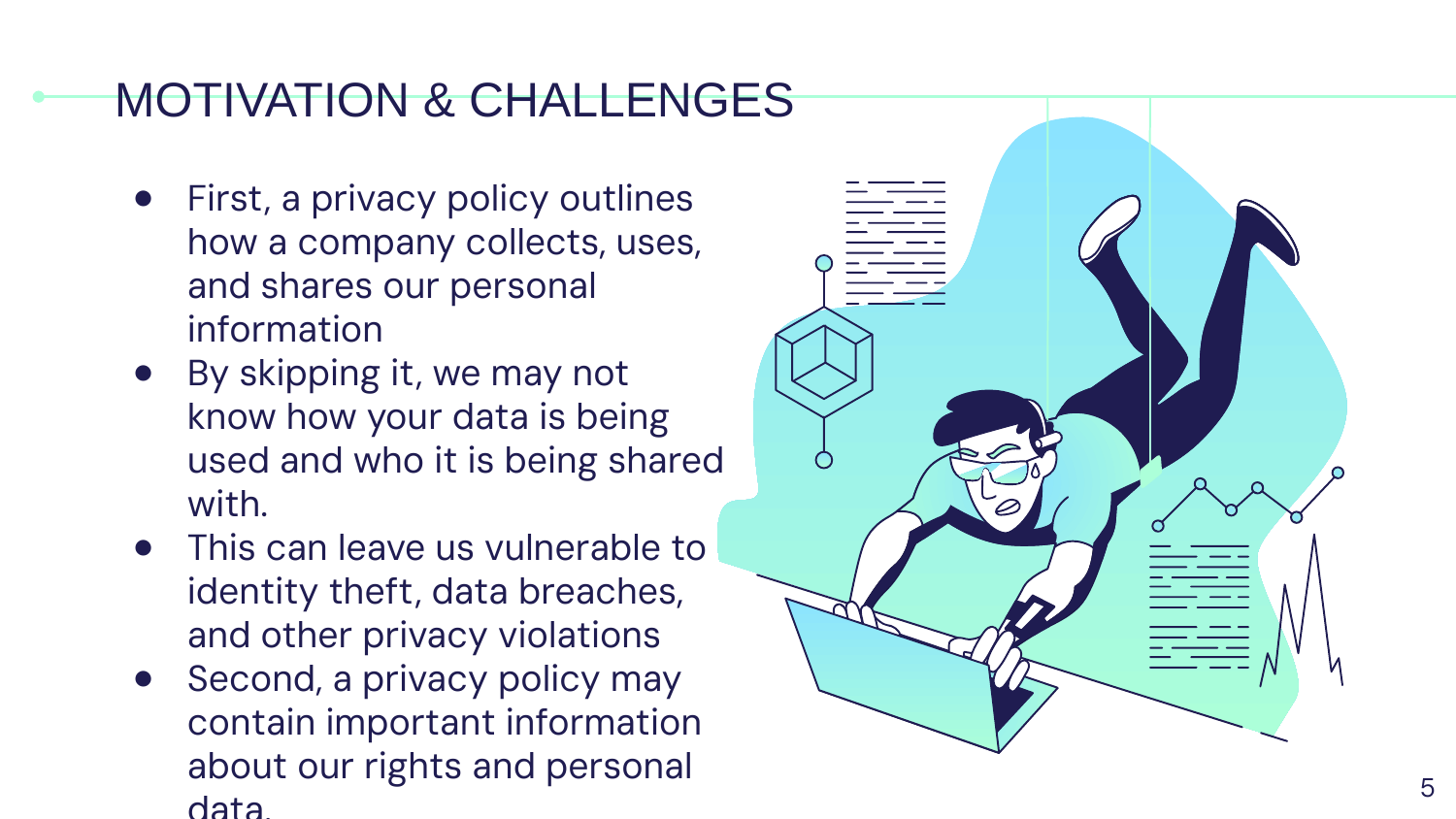

# MOTIVATION & CHALLENGES

First, a privacy policy outlines how a company collects, uses, and shares our personal information
By skipping it, we may not know how your data is being used and who it is being shared with.
This can leave us vulnerable to identity theft, data breaches, and other privacy violations
Second, a privacy policy may contain important information about our rights and personal data.

5